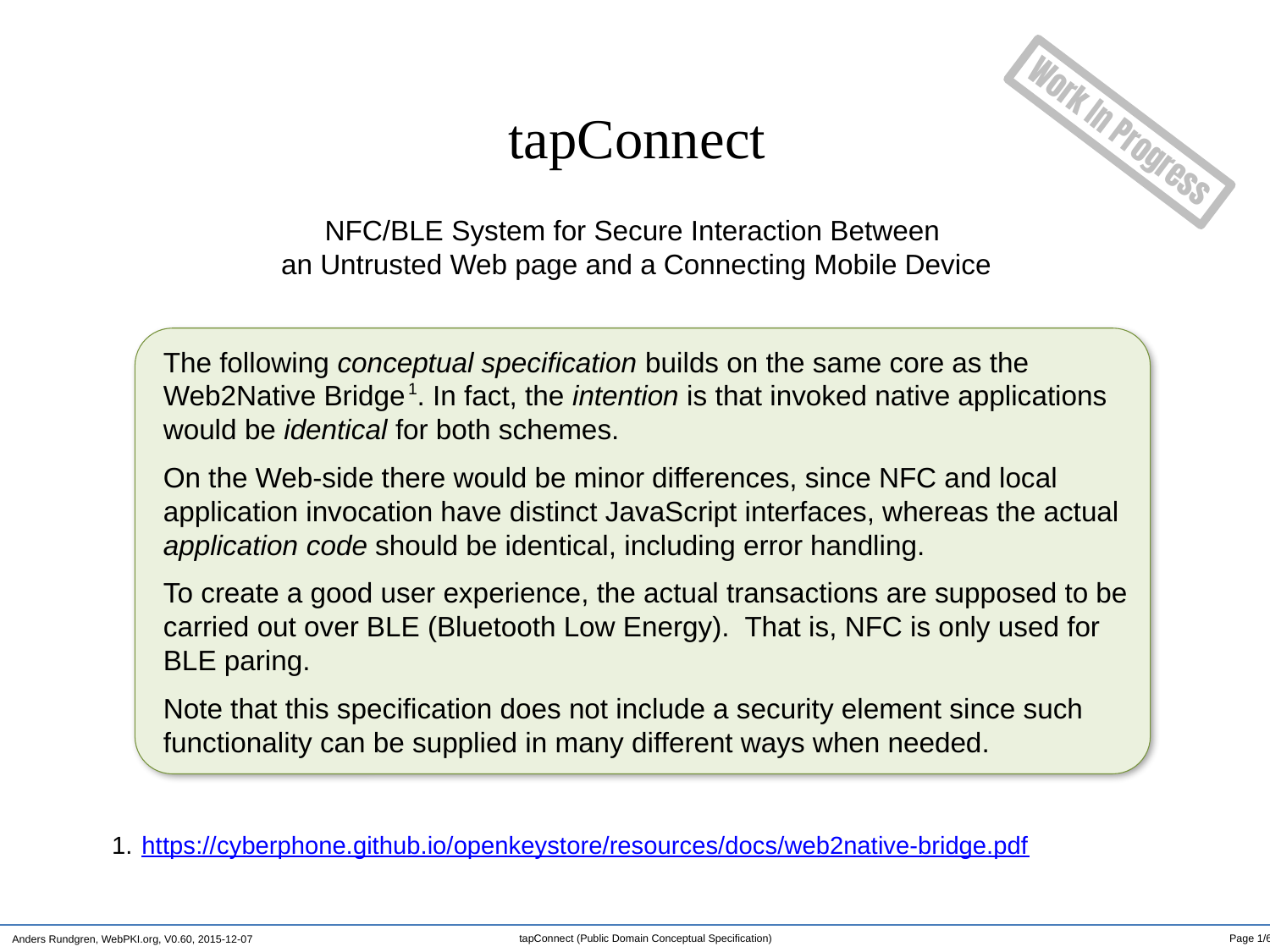

tapConnect
Work In Progress
NFC/BLE System for Secure Interaction Between
an Untrusted Web page and a Connecting Mobile Device
The following conceptual specification builds on the same core as the Web2Native Bridge 1. In fact, the intention is that invoked native applications would be identical for both schemes.
On the Web-side there would be minor differences, since NFC and local application invocation have distinct JavaScript interfaces, whereas the actual application code should be identical, including error handling.
To create a good user experience, the actual transactions are supposed to be carried out over BLE (Bluetooth Low Energy).  That is, NFC is only used for BLE paring.
Note that this specification does not include a security element since such functionality can be supplied in many different ways when needed.
https://cyberphone.github.io/openkeystore/resources/docs/web2native-bridge.pdf